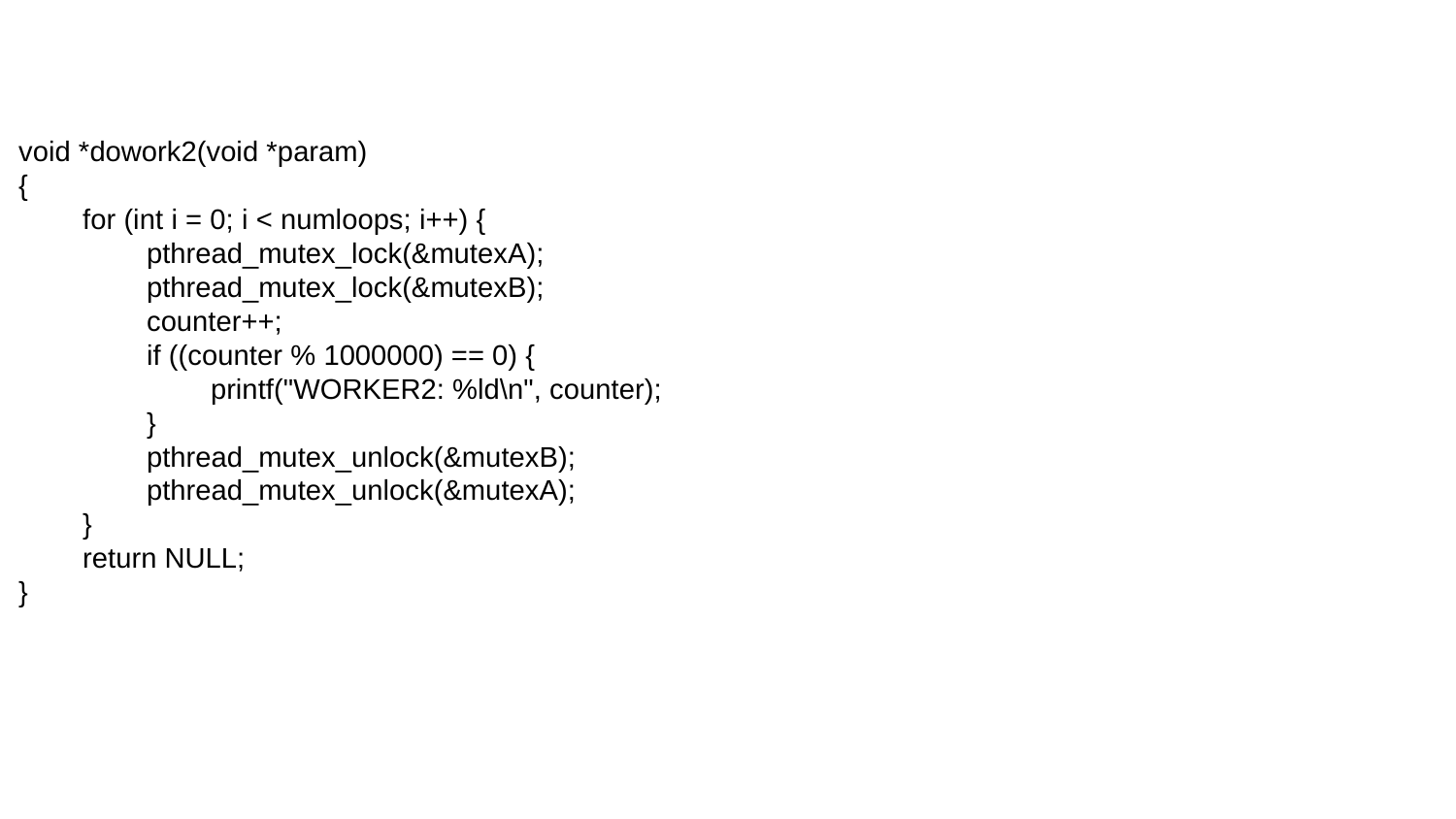

void *dowork2(void *param)
{
        for (int i = 0; i < numloops; i++) {
                pthread_mutex_lock(&mutexA);
                pthread_mutex_lock(&mutexB);
                counter++;
                if ((counter % 1000000) == 0) {
                        printf("WORKER2: %ld\n", counter);
                }
                pthread_mutex_unlock(&mutexB);
                pthread_mutex_unlock(&mutexA);
        }
        return NULL;
}